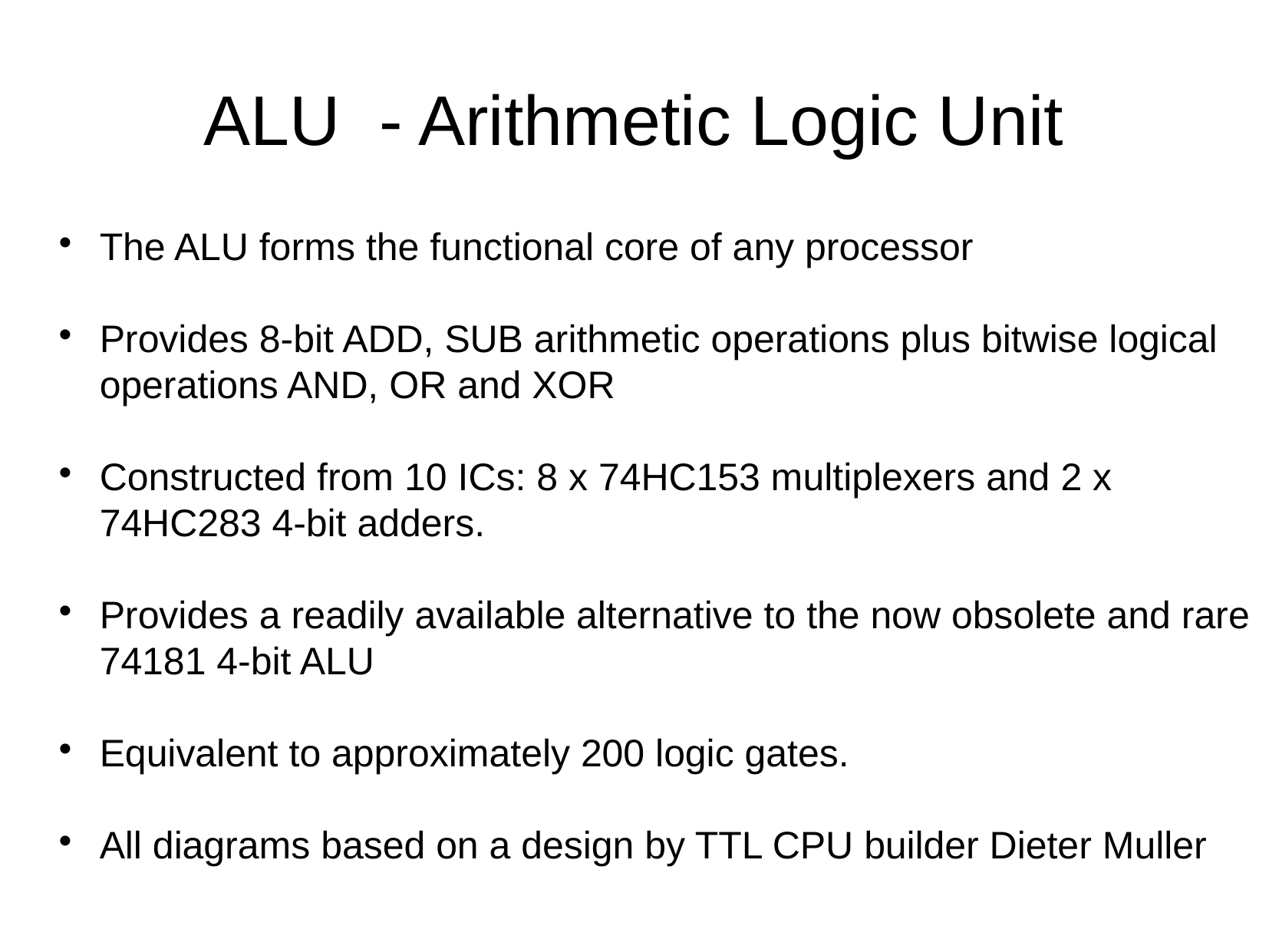

ALU  - Arithmetic Logic Unit
The ALU forms the functional core of any processor

Provides 8-bit ADD, SUB arithmetic operations plus bitwise logical operations AND, OR and XOR

Constructed from 10 ICs: 8 x 74HC153 multiplexers and 2 x 74HC283 4-bit adders.

Provides a readily available alternative to the now obsolete and rare 74181 4-bit ALU

Equivalent to approximately 200 logic gates.

All diagrams based on a design by TTL CPU builder Dieter Muller